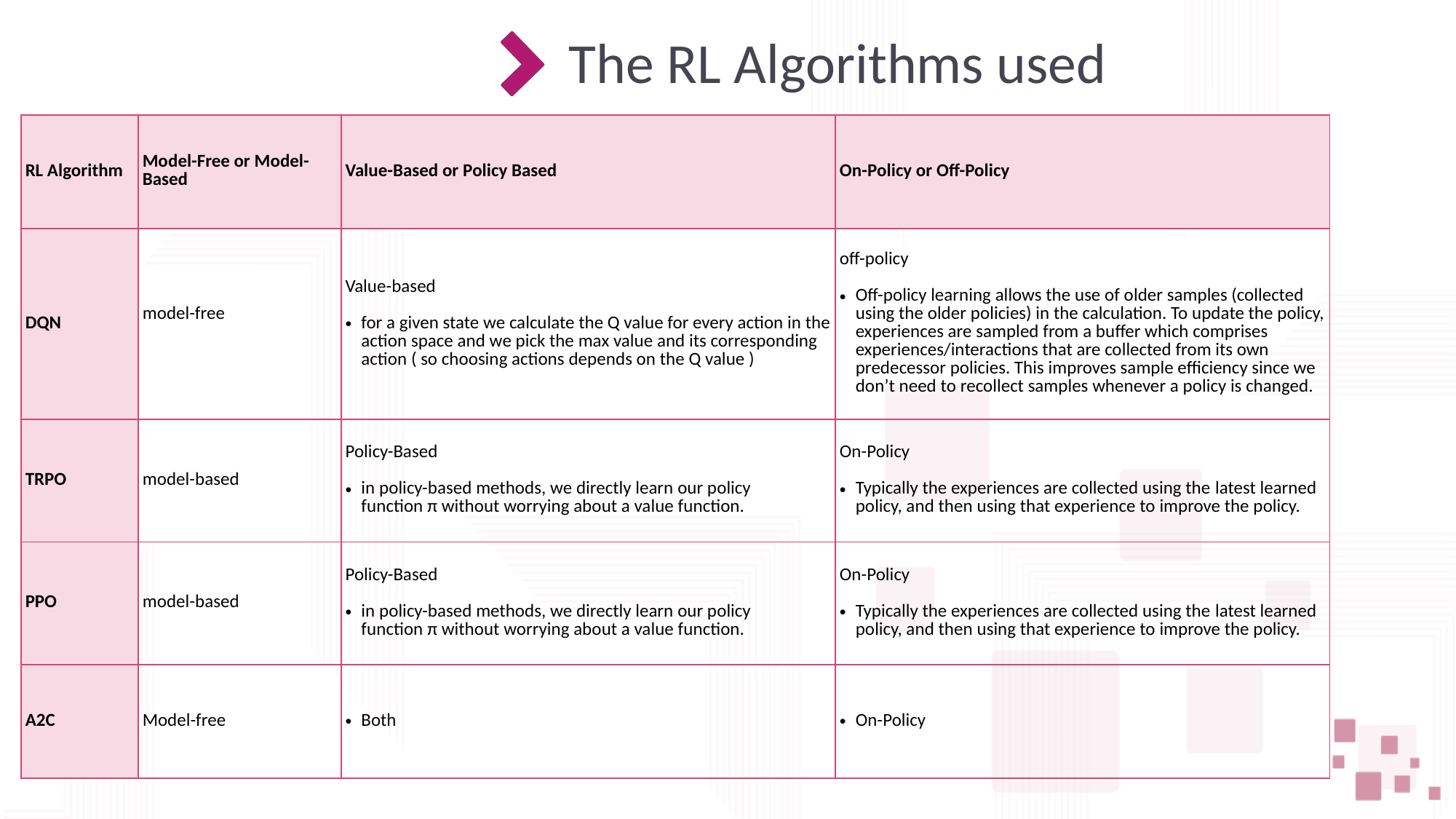

The RL Algorithms used
| RL Algorithm | Model-Free or Model-Based | Value-Based or Policy Based | On-Policy or Off-Policy |
| --- | --- | --- | --- |
| DQN | model-free | Value-based   for a given state we calculate the Q value for every action in the action space and we pick the max value and its corresponding action ( so choosing actions depends on the Q value ) | off-policy   Off-policy learning allows the use of older samples (collected using the older policies) in the calculation. To update the policy, experiences are sampled from a buffer which comprises experiences/interactions that are collected from its own predecessor policies. This improves sample efficiency since we don’t need to recollect samples whenever a policy is changed. |
| TRPO | model-based | Policy-Based   in policy-based methods, we directly learn our policy function π without worrying about a value function. | On-Policy   Typically the experiences are collected using the latest learned policy, and then using that experience to improve the policy. |
| PPO | model-based | Policy-Based   in policy-based methods, we directly learn our policy function π without worrying about a value function. | On-Policy   Typically the experiences are collected using the latest learned policy, and then using that experience to improve the policy. |
| A2C | Model-free | Both | On-Policy |